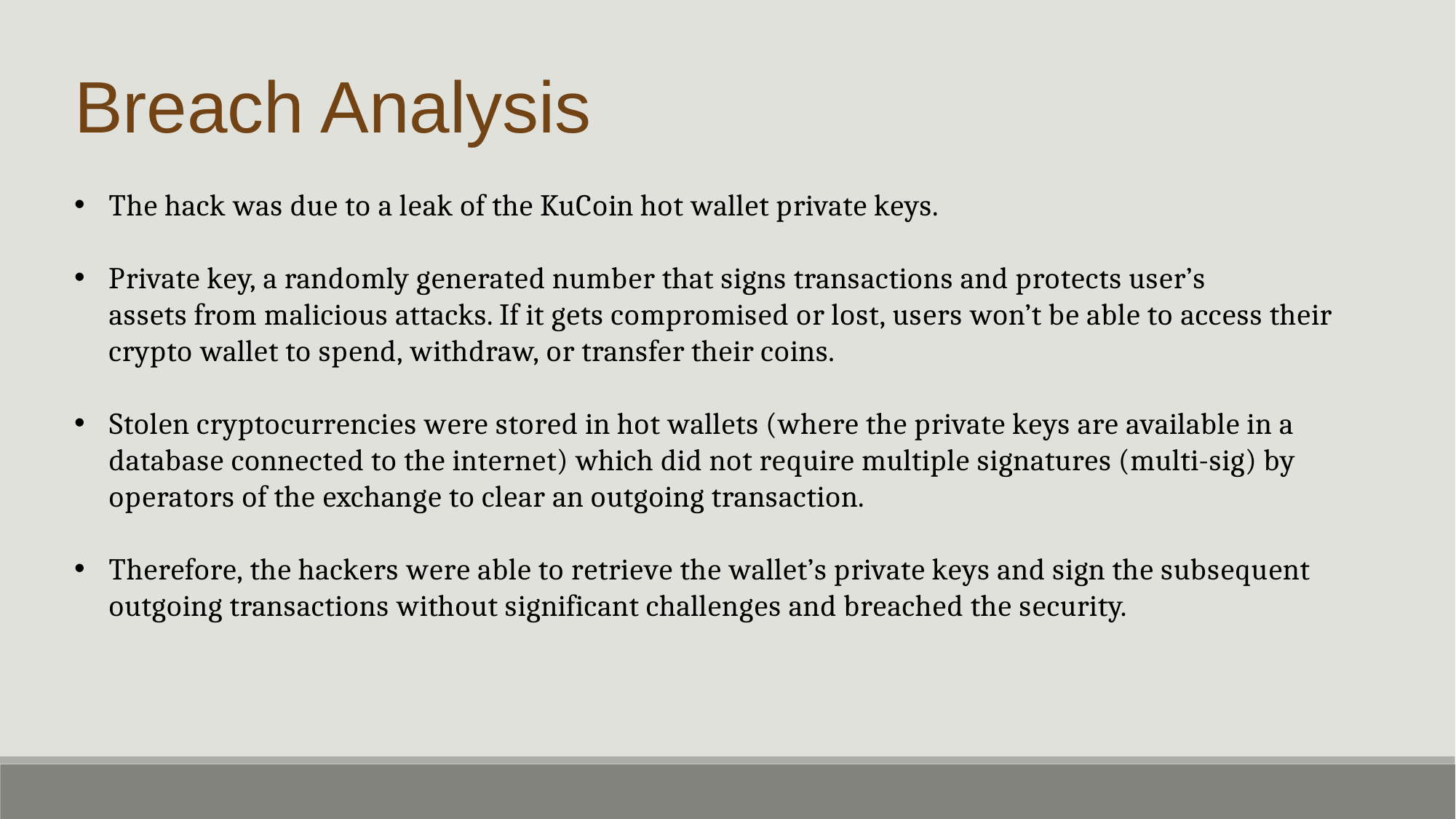

Breach Analysis
The hack was due to a leak of the KuCoin hot wallet private keys.

Private key, a randomly generated number that signs transactions and protects user’s assets from malicious attacks. If it gets compromised or lost, users won’t be able to access their crypto wallet to spend, withdraw, or transfer their coins.

Stolen cryptocurrencies were stored in hot wallets (where the private keys are available in a database connected to the internet) which did not require multiple signatures (multi-sig) by operators of the exchange to clear an outgoing transaction.

Therefore, the hackers were able to retrieve the wallet’s private keys and sign the subsequent outgoing transactions without significant challenges and breached the security.